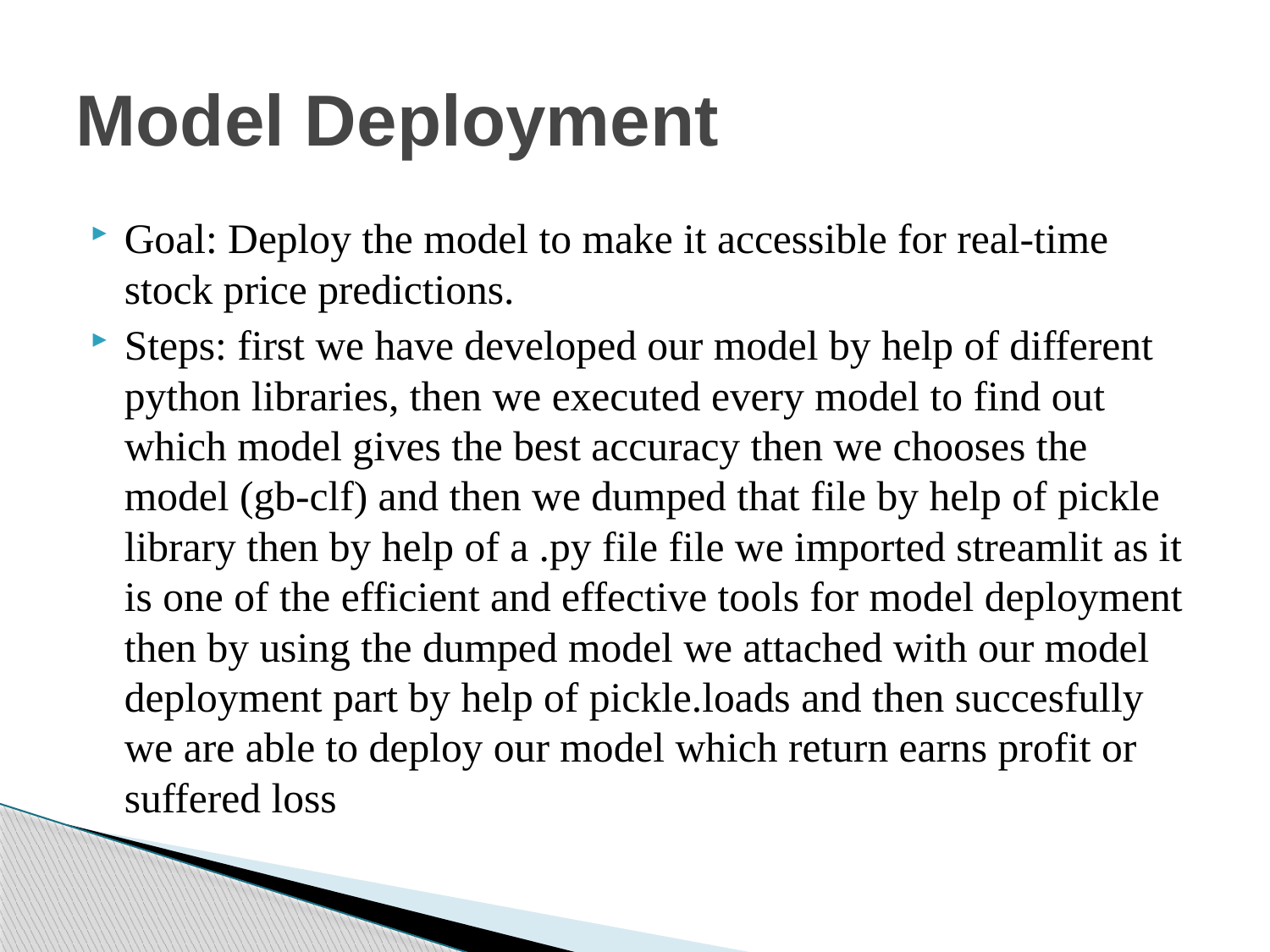

# Model Deployment
Goal: Deploy the model to make it accessible for real-time stock price predictions.
Steps: first we have developed our model by help of different python libraries, then we executed every model to find out which model gives the best accuracy then we chooses the model (gb-clf) and then we dumped that file by help of pickle library then by help of a .py file file we imported streamlit as it is one of the efficient and effective tools for model deployment then by using the dumped model we attached with our model deployment part by help of pickle.loads and then succesfully we are able to deploy our model which return earns profit or suffered loss